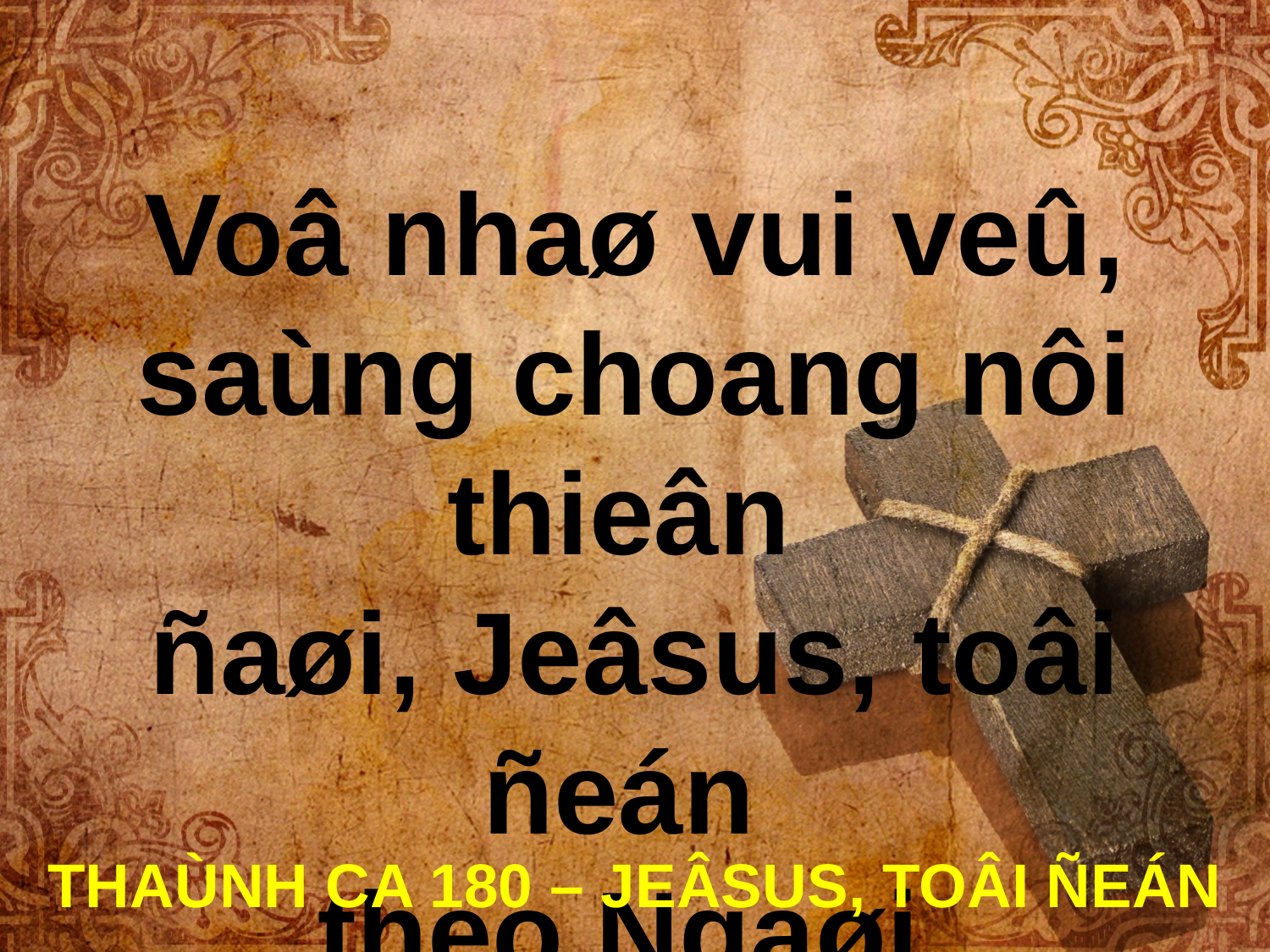

Voâ nhaø vui veû, saùng choang nôi thieân
ñaøi, Jeâsus, toâi ñeán
theo Ngaøi.
THAÙNH CA 180 – JEÂSUS, TOÂI ÑEÁN